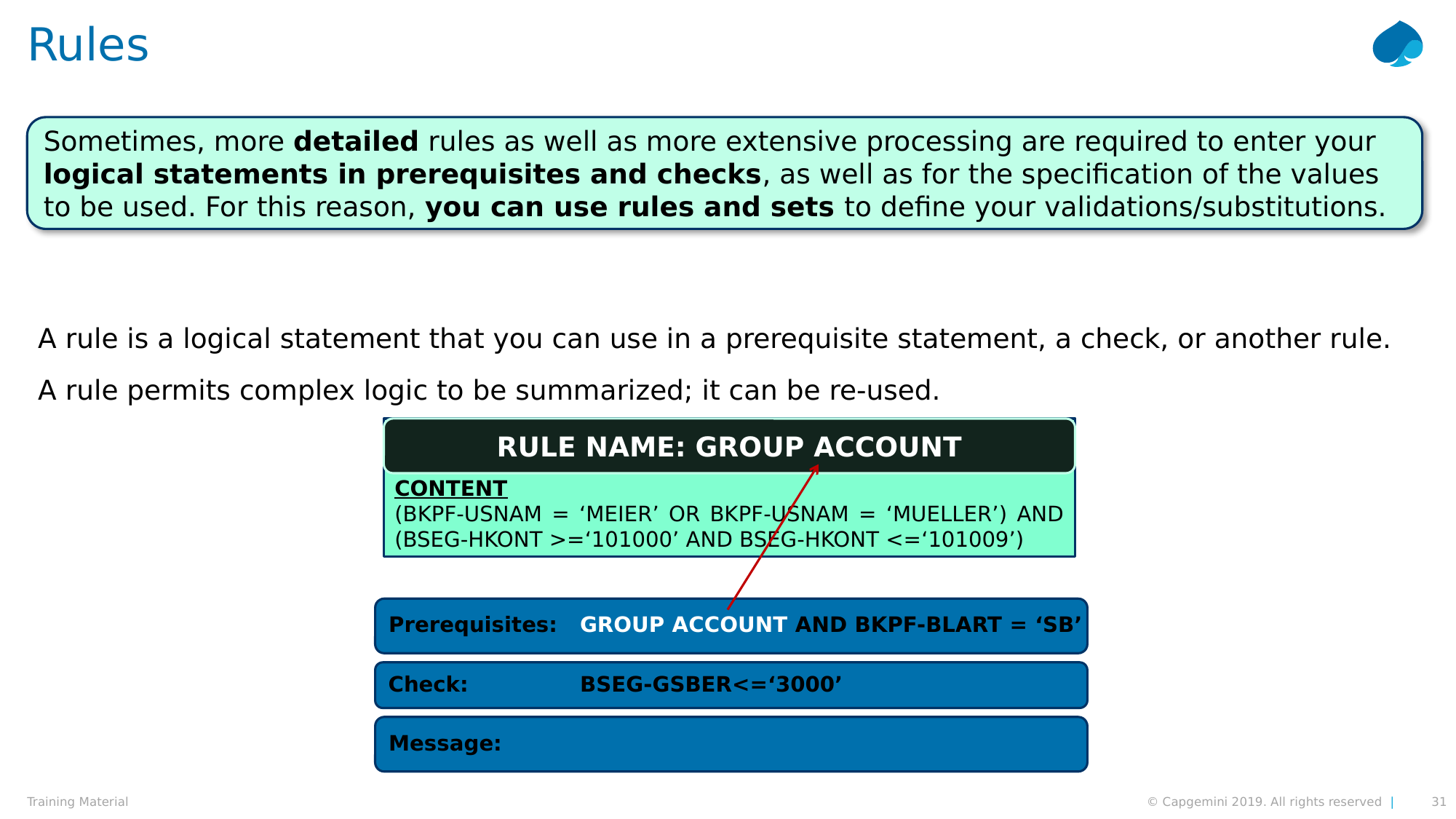

# Rules
Sometimes, more detailed rules as well as more extensive processing are required to enter your logical statements in prerequisites and checks, as well as for the specification of the values to be used. For this reason, you can use rules and sets to define your validations/substitutions.
A rule is a logical statement that you can use in a prerequisite statement, a check, or another rule.
A rule permits complex logic to be summarized; it can be re-used.

RULE NAME: GROUP ACCOUNT

CONTENT
(BKPF-USNAM = ‘MEIER’ OR BKPF-USNAM = ‘MUELLER’) AND (BSEG-HKONT >=‘101000’ AND BSEG-HKONT <=‘101009’)
Prerequisites:   GROUP ACCOUNT AND BKPF-BLART = ‘SB’
Check:               BSEG-GSBER<=‘3000’
Message: